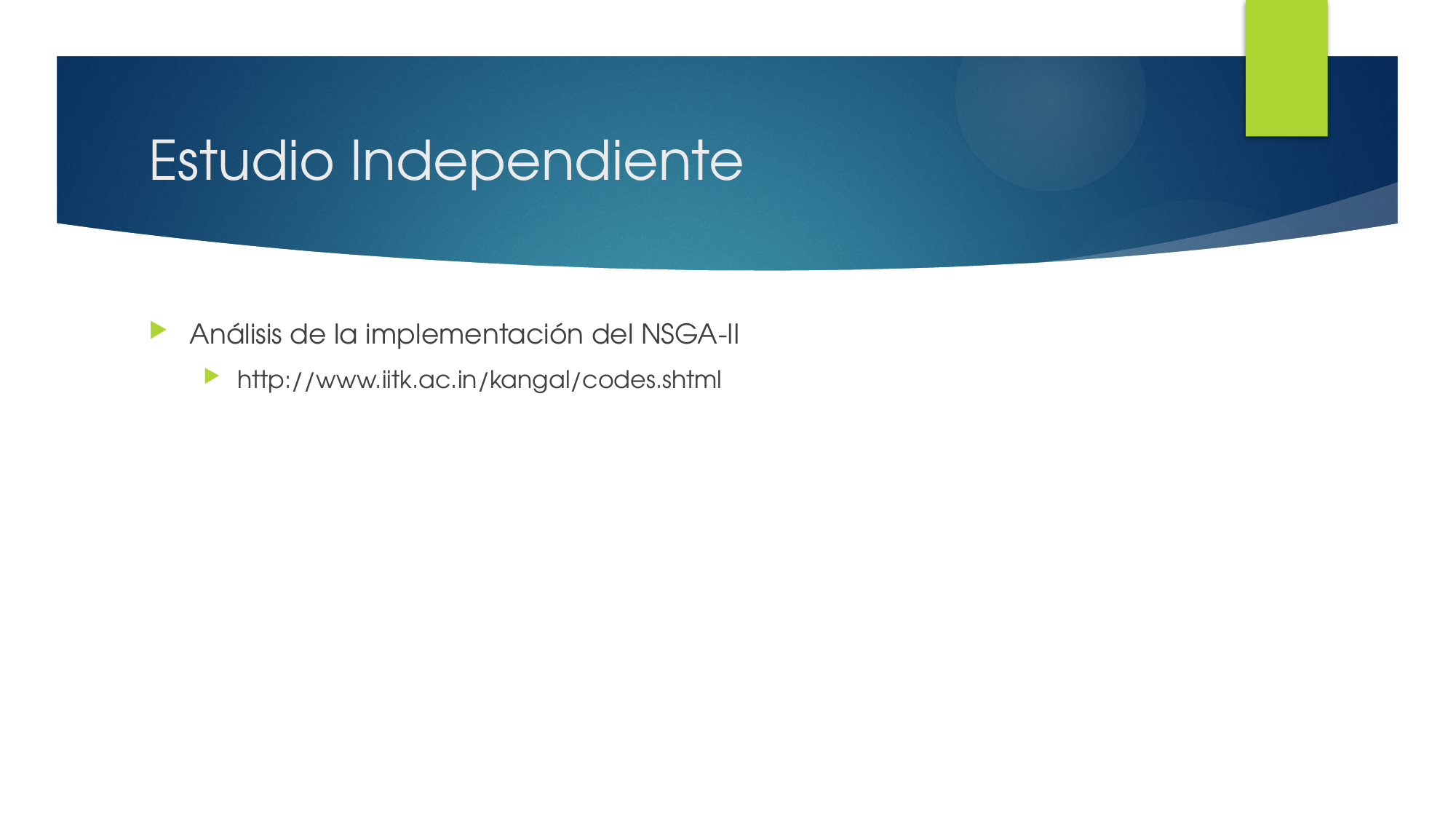

# Estudio Independiente
Análisis de la implementación del NSGA-II
http://www.iitk.ac.in/kangal/codes.shtml